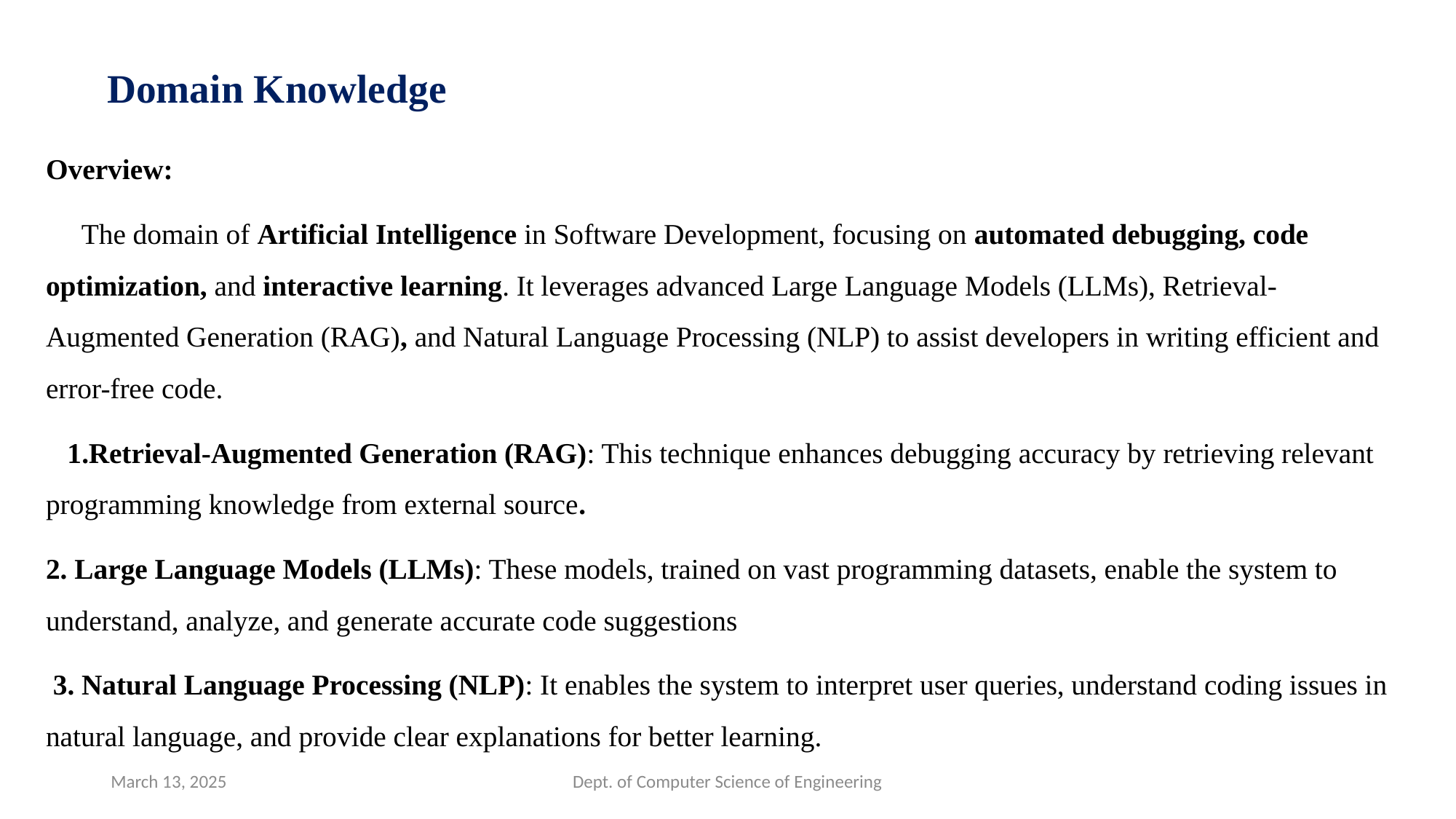

# Domain Knowledge
Overview:
     The domain of Artificial Intelligence in Software Development, focusing on automated debugging, code optimization, and interactive learning. It leverages advanced Large Language Models (LLMs), Retrieval-Augmented Generation (RAG), and Natural Language Processing (NLP) to assist developers in writing efficient and error-free code.
   1.Retrieval-Augmented Generation (RAG): This technique enhances debugging accuracy by retrieving relevant programming knowledge from external source.
2. Large Language Models (LLMs): These models, trained on vast programming datasets, enable the system to understand, analyze, and generate accurate code suggestions
 3. Natural Language Processing (NLP): It enables the system to interpret user queries, understand coding issues in natural language, and provide clear explanations for better learning.

March 13, 2025
Dept. of Computer Science of Engineering